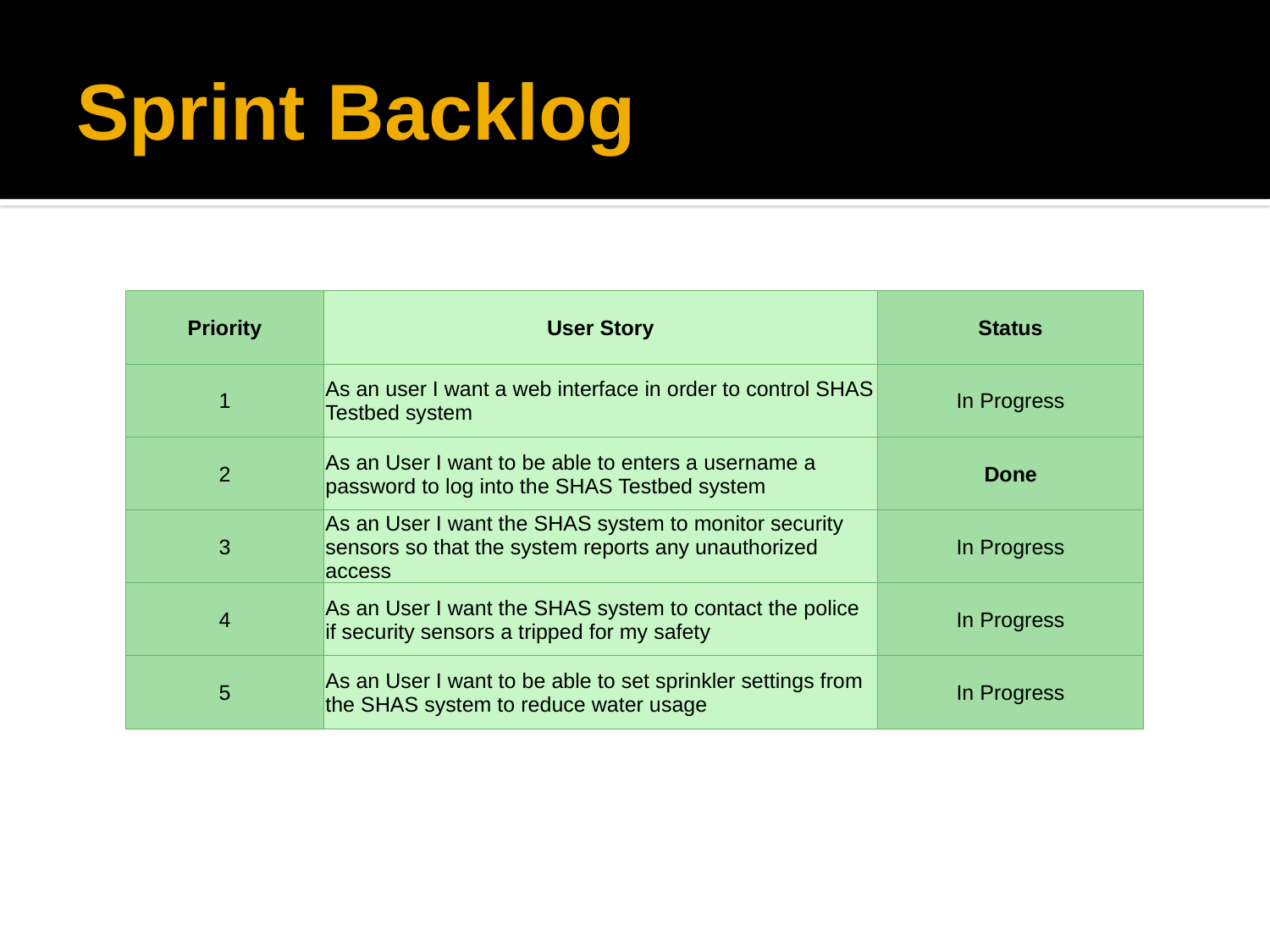

# Sprint Backlog
| Priority | User Story | Status |
| --- | --- | --- |
| 1 | As an user I want a web interface in order to control SHAS Testbed system | In Progress |
| 2 | As an User I want to be able to enters a username a password to log into the SHAS Testbed system | Done |
| 3 | As an User I want the SHAS system to monitor security sensors so that the system reports any unauthorized access | In Progress |
| 4 | As an User I want the SHAS system to contact the police if security sensors a tripped for my safety | In Progress |
| 5 | As an User I want to be able to set sprinkler settings from the SHAS system to reduce water usage | In Progress |